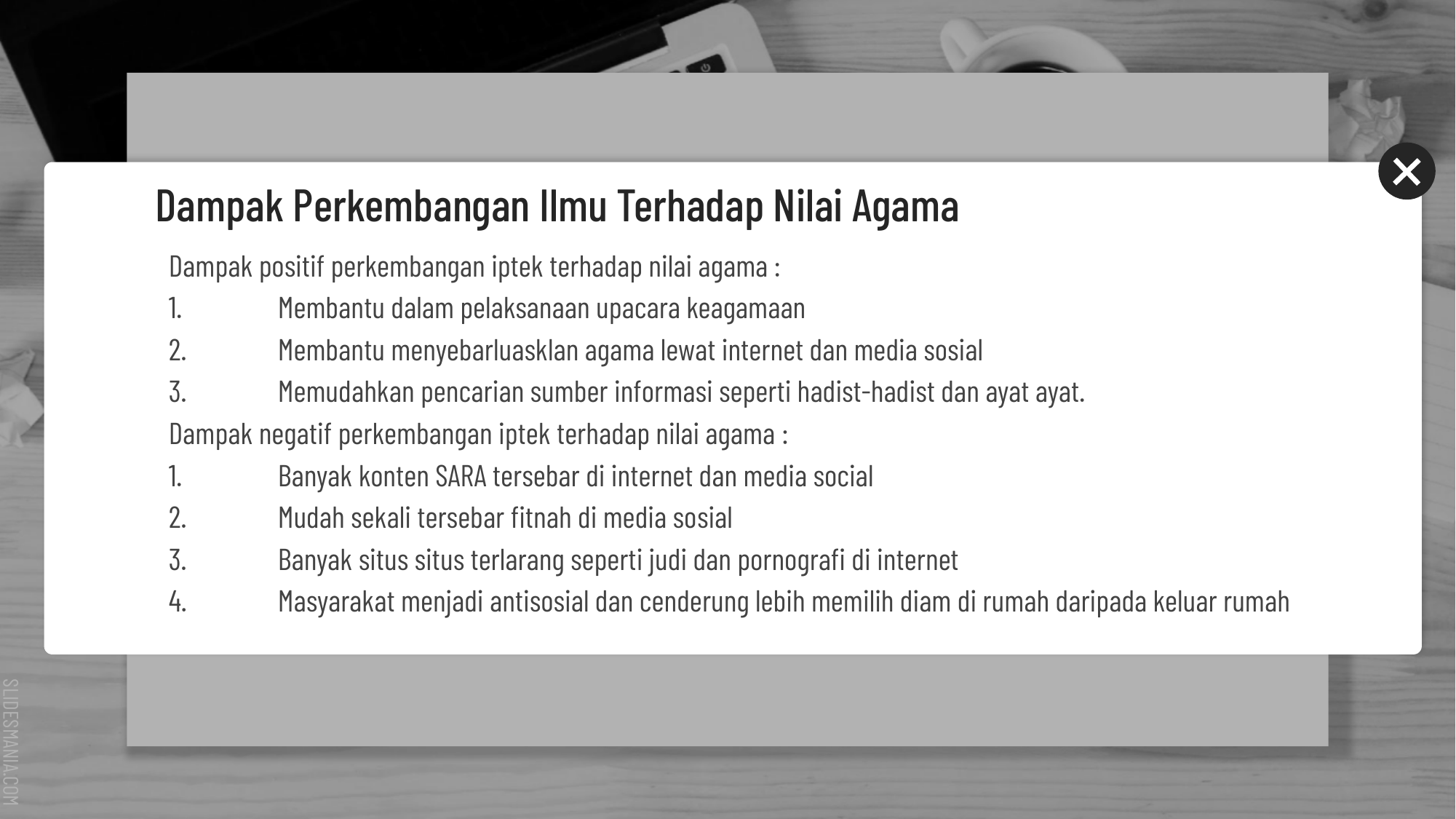

# Dampak Perkembangan Ilmu Terhadap Nilai Agama

Dampak positif perkembangan iptek terhadap nilai agama :
1.	Membantu dalam pelaksanaan upacara keagamaan
2.	Membantu menyebarluasklan agama lewat internet dan media sosial
3.	Memudahkan pencarian sumber informasi seperti hadist-hadist dan ayat ayat.
Dampak negatif perkembangan iptek terhadap nilai agama :
1.	Banyak konten SARA tersebar di internet dan media social
2.	Mudah sekali tersebar fitnah di media sosial
3.	Banyak situs situs terlarang seperti judi dan pornografi di internet
4.	Masyarakat menjadi antisosial dan cenderung lebih memilih diam di rumah daripada keluar rumah